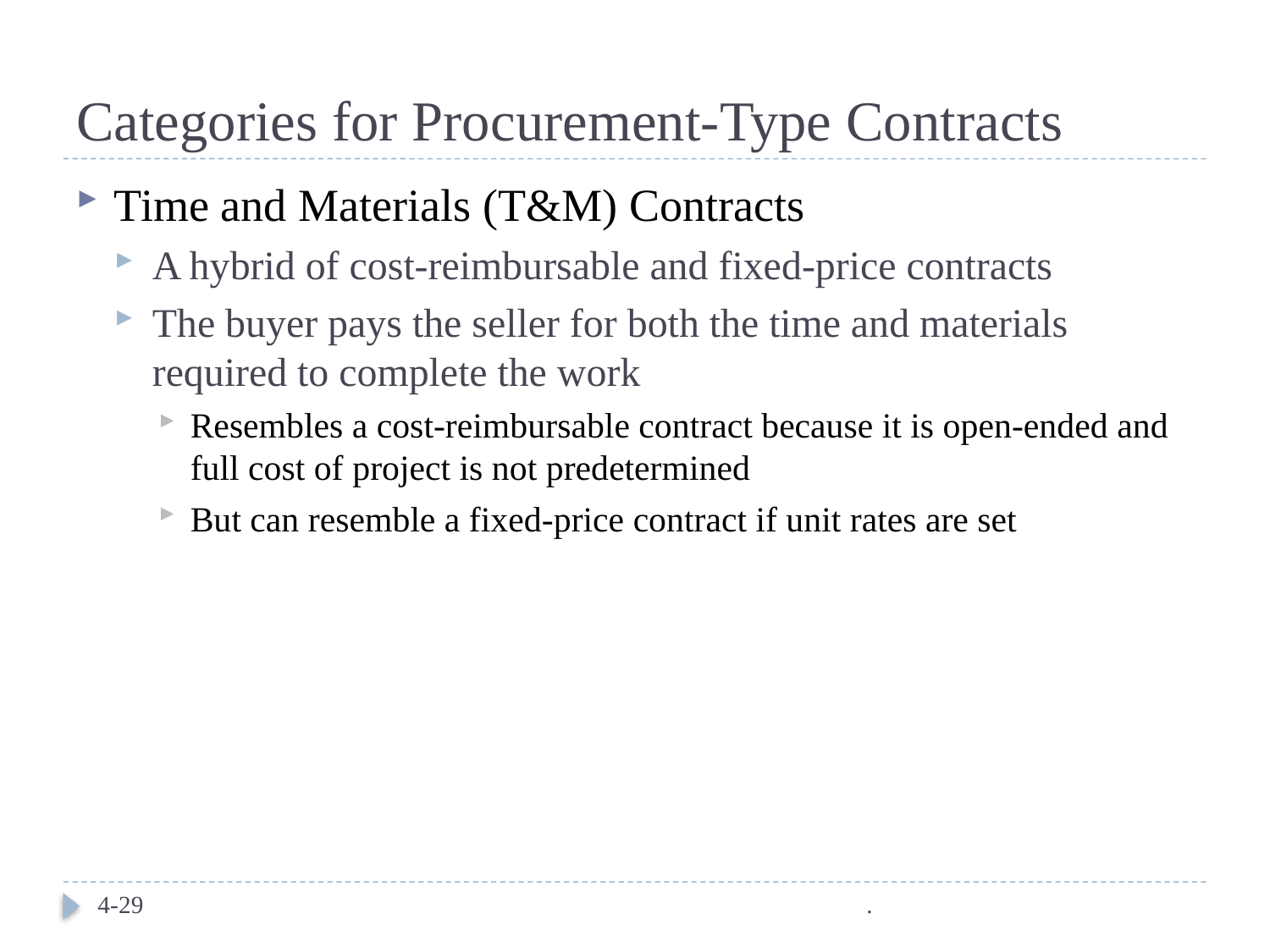

# Categories for Procurement-Type Contracts
Time and Materials (T&M) Contracts
A hybrid of cost-reimbursable and fixed-price contracts
The buyer pays the seller for both the time and materials required to complete the work
Resembles a cost-reimbursable contract because it is open-ended and full cost of project is not predetermined
But can resemble a fixed-price contract if unit rates are set
.
4-29